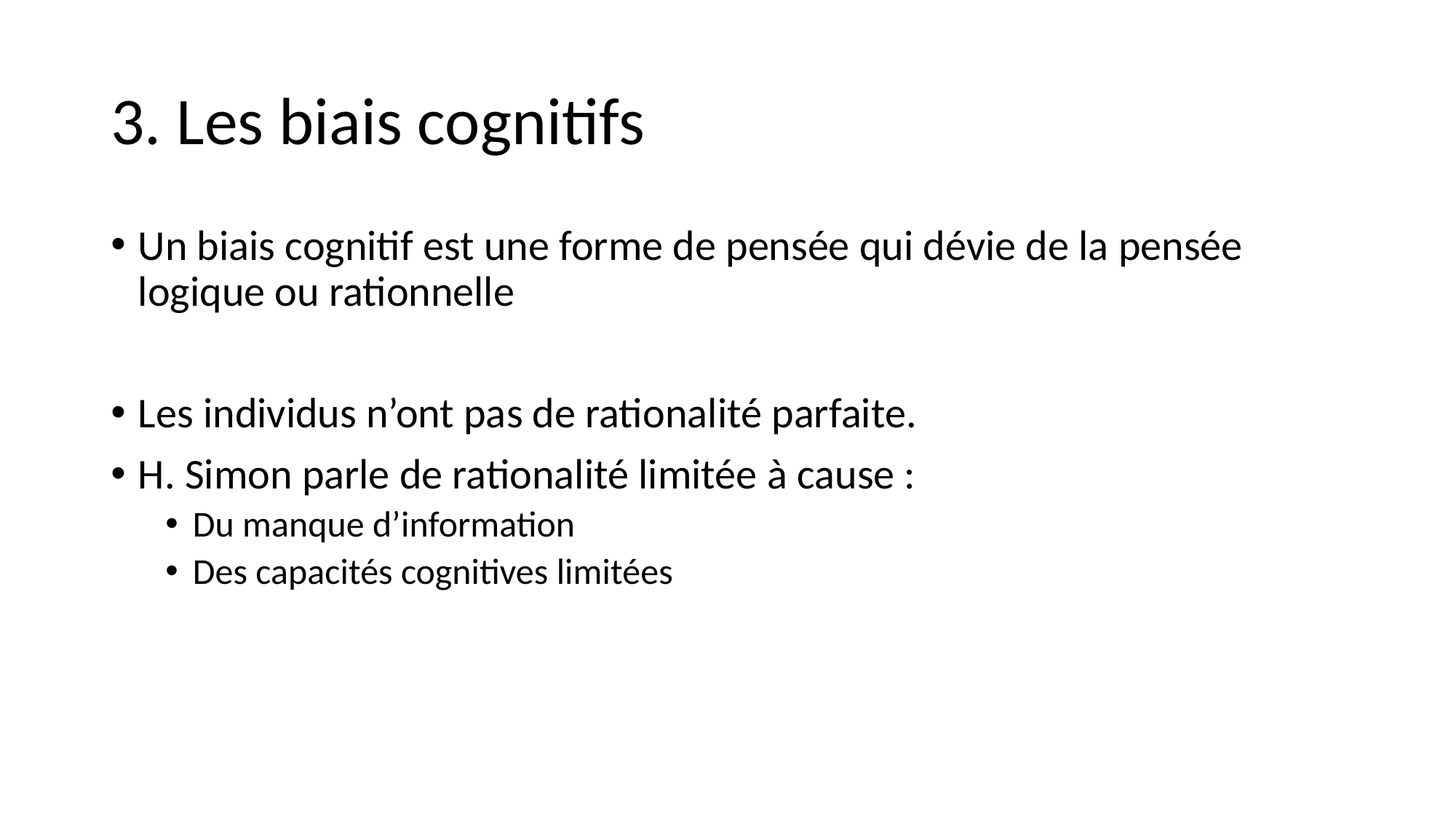

# 3. Les biais cognitifs
Un biais cognitif est une forme de pensée qui dévie de la pensée logique ou rationnelle

Les individus n’ont pas de rationalité parfaite.
H. Simon parle de rationalité limitée à cause :
Du manque d’information
Des capacités cognitives limitées